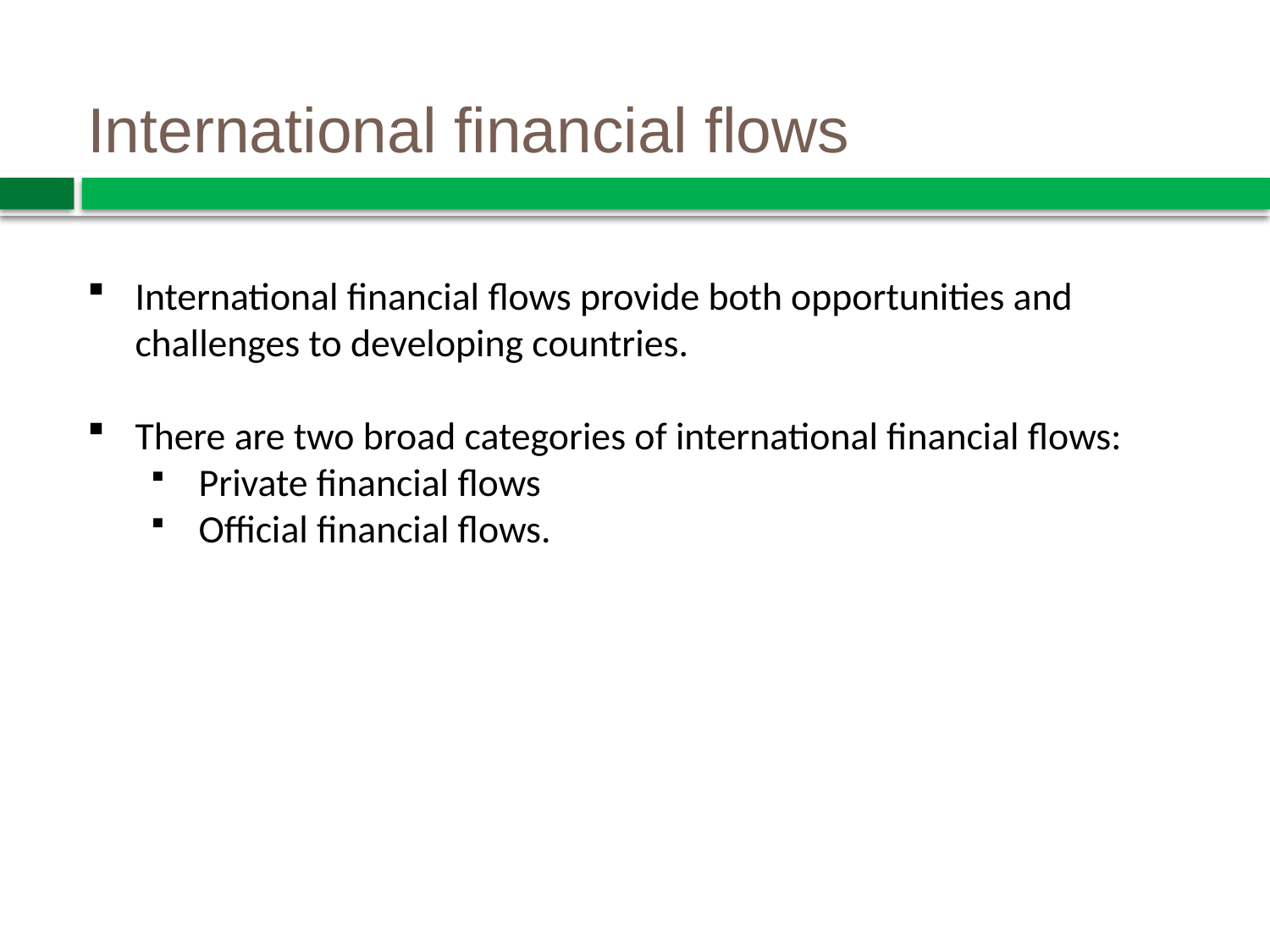

# International financial flows
International financial flows provide both opportunities and challenges to developing countries.

There are two broad categories of international financial flows:
Private financial flows
Official financial flows.